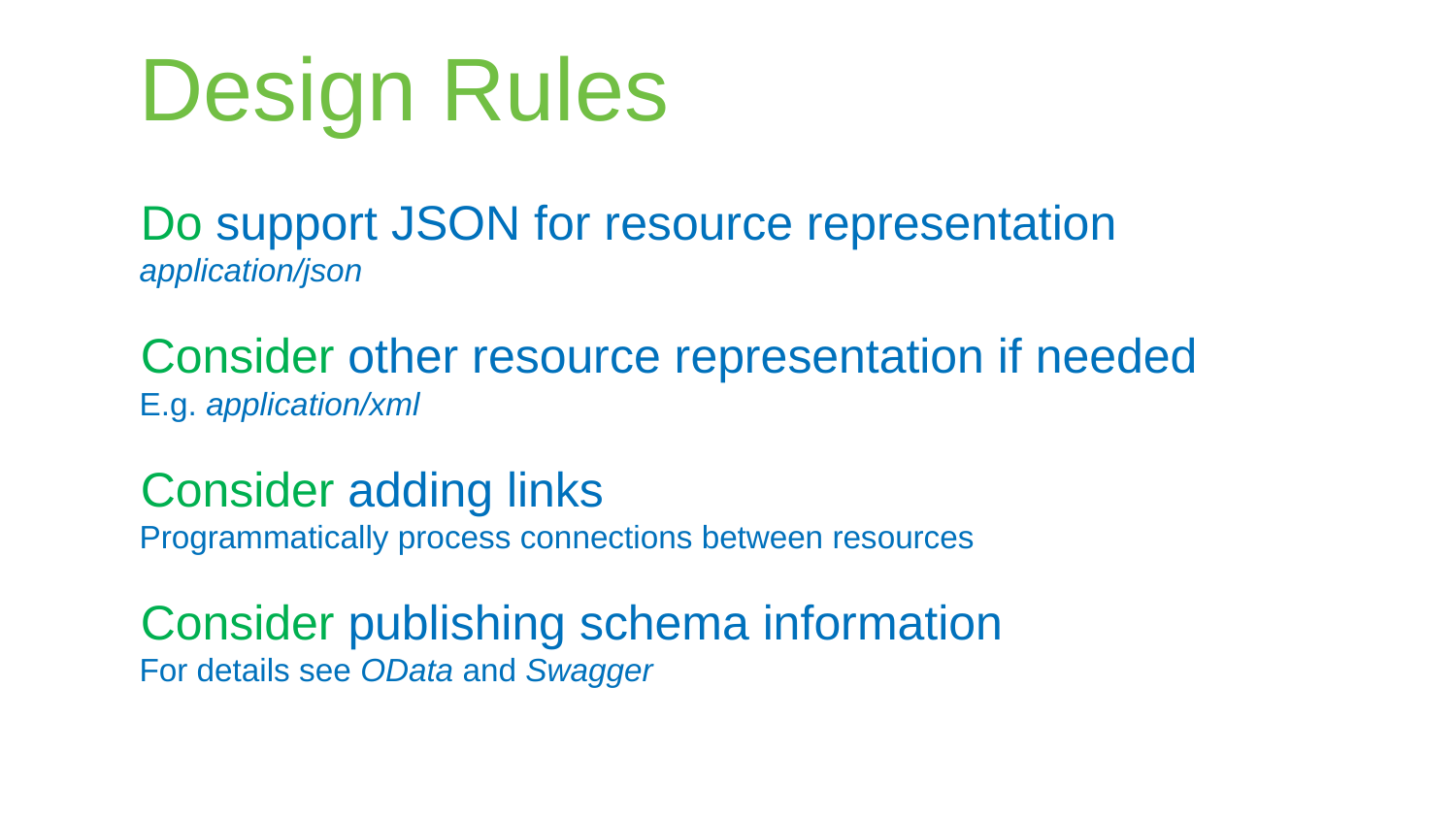

# Design Rules
Do support JSON for resource representation
application/json
Consider other resource representation if needed
E.g. application/xml
Consider adding links
Programmatically process connections between resources
Consider publishing schema information
For details see OData and Swagger